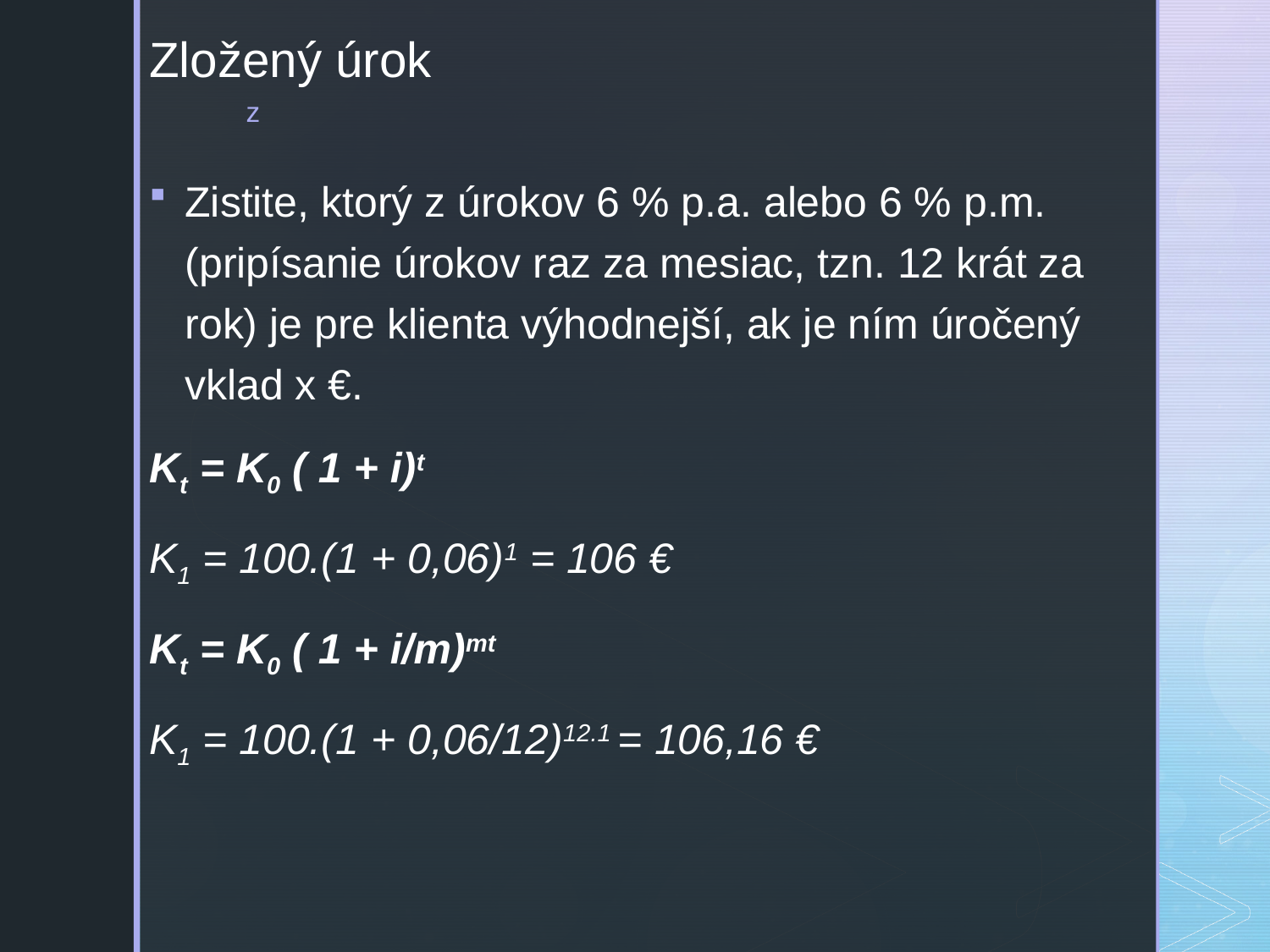

# Zložený úrok

Zistite, ktorý z úrokov 6 % p.a. alebo 6 % p.m. (pripísanie úrokov raz za mesiac, tzn. 12 krát za rok) je pre klienta výhodnejší, ak je ním úročený vklad x €.
Kt = K0 ( 1 + i)t
K1 = 100.(1 + 0,06)1 = 106 €
Kt = K0 ( 1 + i/m)mt
K1 = 100.(1 + 0,06/12)12.1 = 106,16 €